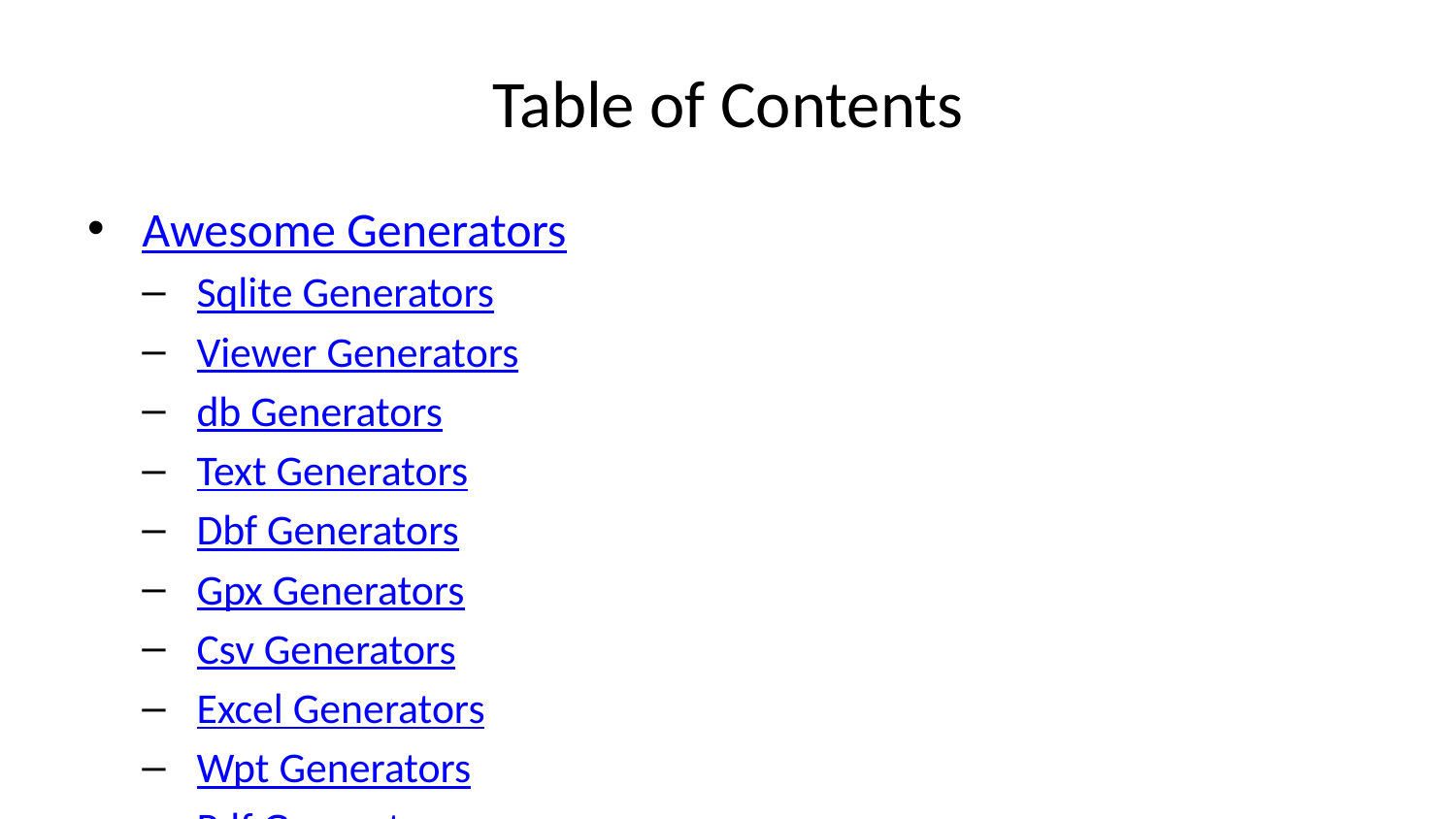

# Table of Contents
Awesome Generators
Sqlite Generators
Viewer Generators
db Generators
Text Generators
Dbf Generators
Gpx Generators
Csv Generators
Excel Generators
Wpt Generators
Pdf Generators
Sql Generators
ini Generators
Word Generators
Html Generators
Js Generators
Json Generators
SQL Generators
Mdb Generators
Vcf Generators
Javascript Generators
Qif Generators
Ofx Generators
Documentation Generators
Xml Generators
Tcx Generators
Web Generators
names Generators
From Generators
dbf Generators
Xsd Generators
delimited Generators
Tab Generators
Tsv Generators
Yaml Generators
Xls Generators
Comma Generators
Xlsx Generators
Rss Generators
Qr Generators
Sheet Generators
table Generators
Ini Generators
ics Generators
Pipe Generators
Delimited Generators
Jpg Generators
s Generators
column Generators
Mt940 Generators
Opml Generators
text Generators
sqlite Generators
LaTex Generators
Anki Generators
apkg Generators
Powershell Generators
csv Generators
Change Generators
Kml Generators
Separated Generators
Formatter Generators
as Generators
Table Generators
one Generators
colpkg Generators
Schema Generators
Markdown Generators
folders Generators
Apkg Generators
Kmz Generators
Calendar Generators
Joiner Generators
Png Generators
Bmp Generators
Gif Generators
Tiff Generators
gif Generators
Jxr Generators
Bookmarks Generators
Spss Generators
Srt Generators
Edi Generators
Ssa Generators
Vtt Generators
Audio Generators
pdf Generators
Semicolon Generators
Speed Generators
Access Generators
placemark Generators
Camt053 Generators
Xlf Generators
Gigaset Generators
Emails Generators
emails Generators
Txt Generators
Obsidian Generators
Smi Generators
Sbv Generators
into Generators
Template Generators